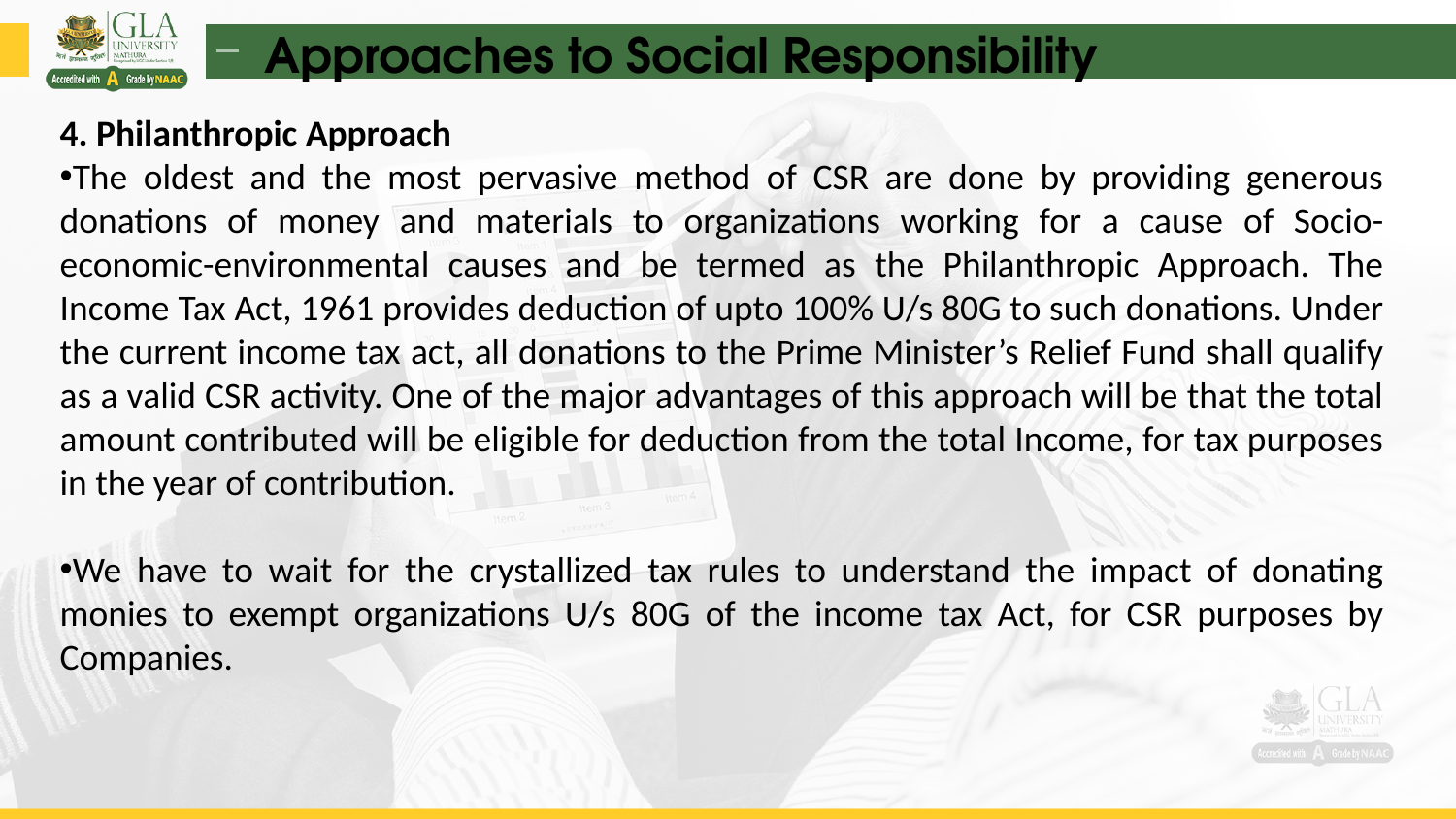

Approaches to Social Responsibility
4. Philanthropic Approach
The oldest and the most pervasive method of CSR are done by providing generous donations of money and materials to organizations working for a cause of Socio-economic-environmental causes and be termed as the Philanthropic Approach. The Income Tax Act, 1961 provides deduction of upto 100% U/s 80G to such donations. Under the current income tax act, all donations to the Prime Minister’s Relief Fund shall qualify as a valid CSR activity. One of the major advantages of this approach will be that the total amount contributed will be eligible for deduction from the total Income, for tax purposes in the year of contribution.

We have to wait for the crystallized tax rules to understand the impact of donating monies to exempt organizations U/s 80G of the income tax Act, for CSR purposes by Companies.